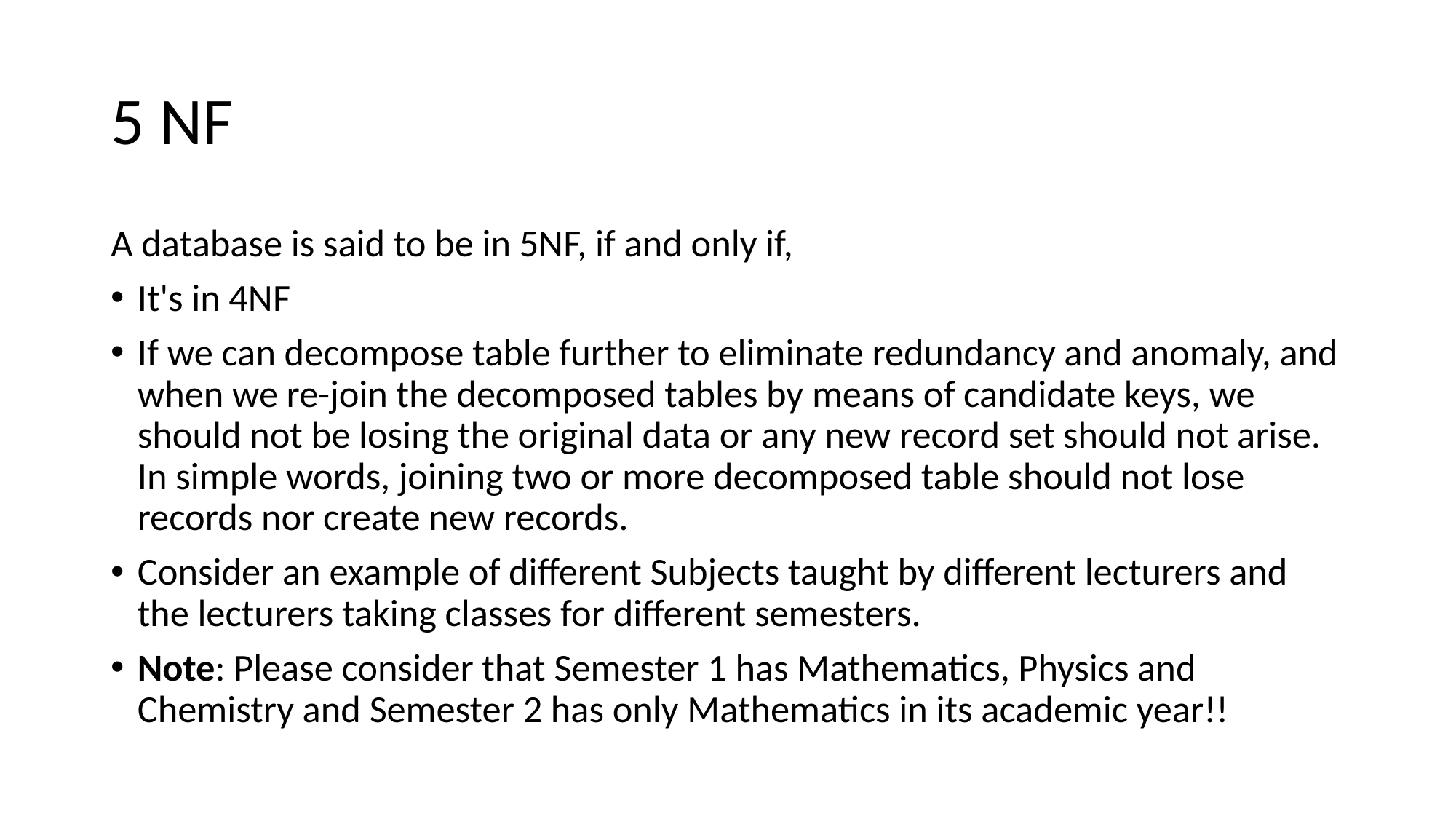

# 5 NF
A database is said to be in 5NF, if and only if,
It's in 4NF
If we can decompose table further to eliminate redundancy and anomaly, and when we re-join the decomposed tables by means of candidate keys, we should not be losing the original data or any new record set should not arise. In simple words, joining two or more decomposed table should not lose records nor create new records.
Consider an example of different Subjects taught by different lecturers and the lecturers taking classes for different semesters.
Note: Please consider that Semester 1 has Mathematics, Physics and Chemistry and Semester 2 has only Mathematics in its academic year!!